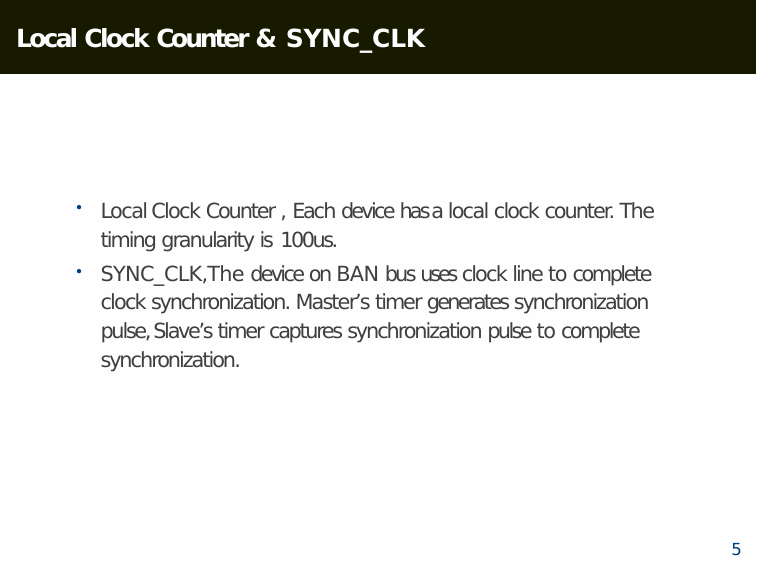

# Local Clock Counter & SYNC_CLK
Local Clock Counter , Each device has a local clock counter. The  timing granularity is 100us.
SYNC_CLK,The device on BAN bus uses clock line to complete  clock synchronization. Master’s timer generates synchronization  pulse, Slave’s timer captures synchronization pulse to complete  synchronization.
5